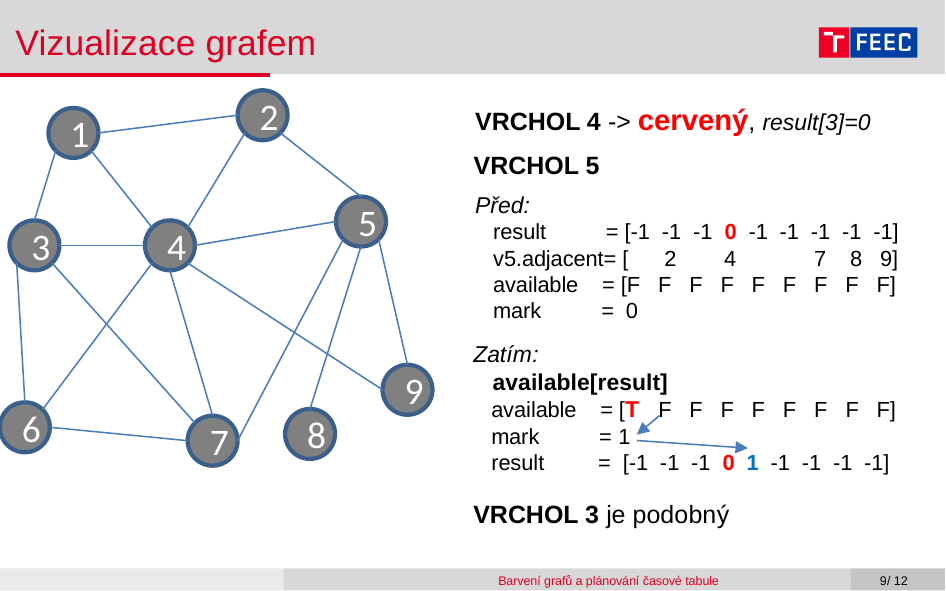

# Vizualizace grafem

2
VRCHOL 4 -> cervený, result[3]=0
1
VRCHOL 5
Před:
   result          = [-1  -1  -1  0  -1  -1  -1  -1  -1]
   v5.adjacent= [      2        4             7    8   9]
   available    = [F   F   F   F   F   F   F   F   F]
   mark          =  0
5
3
4
Zatím:
   available[result]
   available    = [T   F   F   F   F   F   F   F   F]
   mark          = 1
   result         =  [-1  -1  -1  0  1  -1  -1  -1  -1]
9
6
8
7
VRCHOL 3 je podobný

Barvení grafů a plánování časové tabule
9/ 12